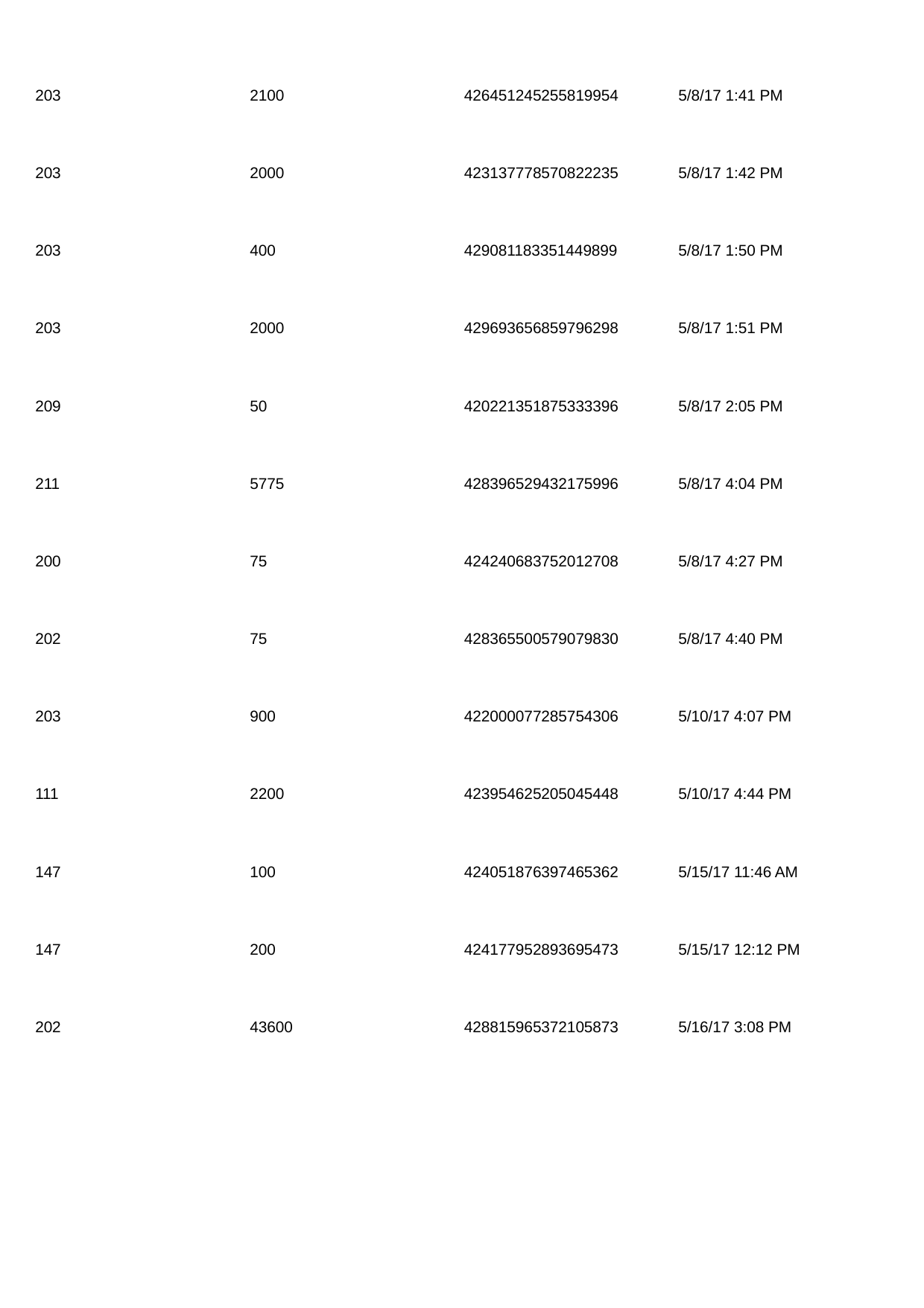

203
2100
426451245255819954
5/8/17 1:41 PM
 203
2000
423137778570822235
5/8/17 1:42 PM
 203
400
429081183351449899
5/8/17 1:50 PM
 203
2000
429693656859796298
5/8/17 1:51 PM
 209
50
420221351875333396
5/8/17 2:05 PM
 211
5775
428396529432175996
5/8/17 4:04 PM
 200
75
424240683752012708
5/8/17 4:27 PM
 202
75
428365500579079830
5/8/17 4:40 PM
 203
900
422000077285754306
5/10/17 4:07 PM
 111
2200
423954625205045448
5/10/17 4:44 PM
 147
100
424051876397465362
5/15/17 11:46 AM
 147
200
424177952893695473
5/15/17 12:12 PM
 202
43600
428815965372105873
5/16/17 3:08 PM